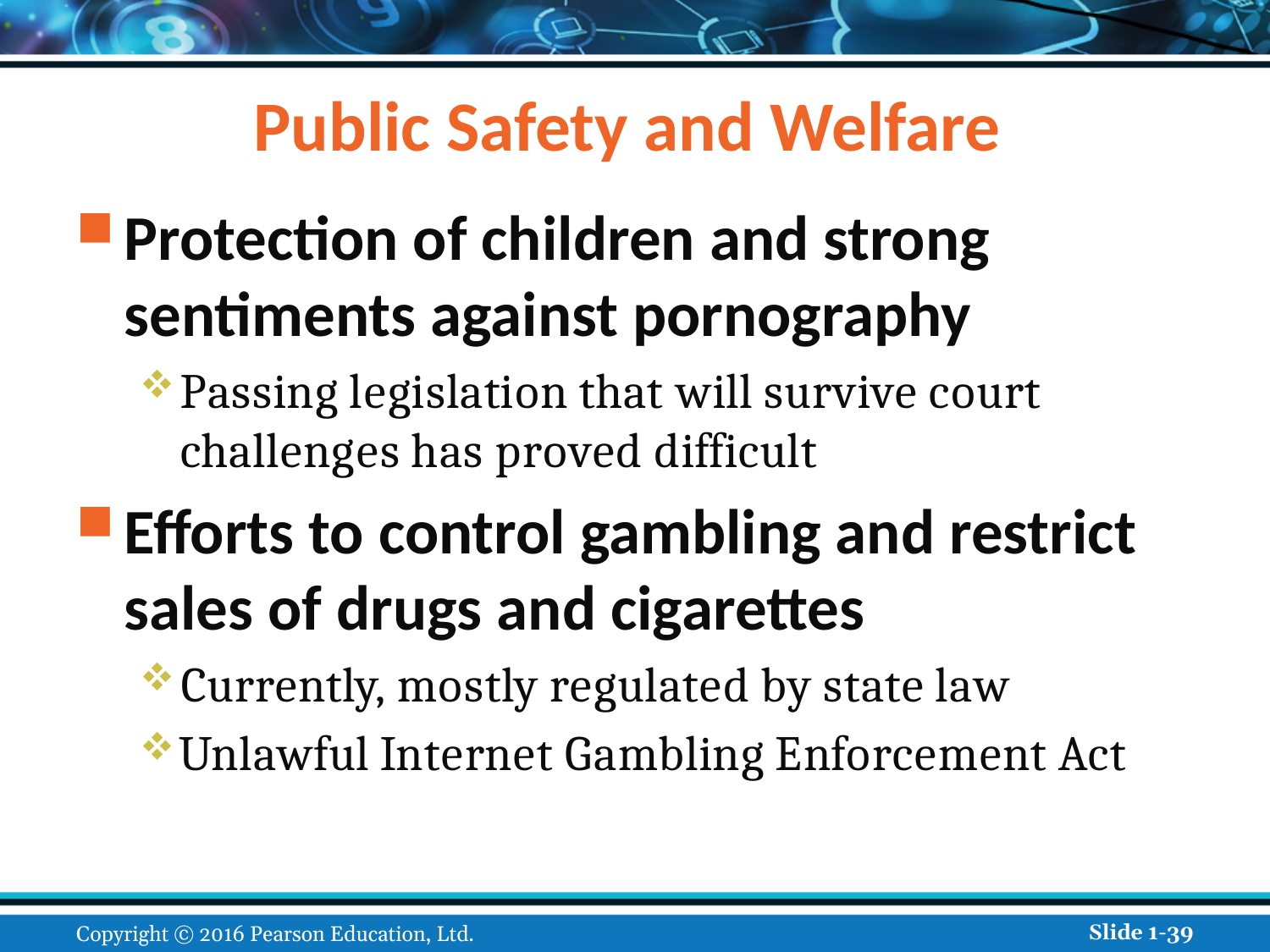

# Public Safety and Welfare
Protection of children and strong sentiments against pornography
Passing legislation that will survive court challenges has proved difficult
Efforts to control gambling and restrict sales of drugs and cigarettes
Currently, mostly regulated by state law
Unlawful Internet Gambling Enforcement Act
Copyright © 2016 Pearson Education, Ltd.
Slide 1-39